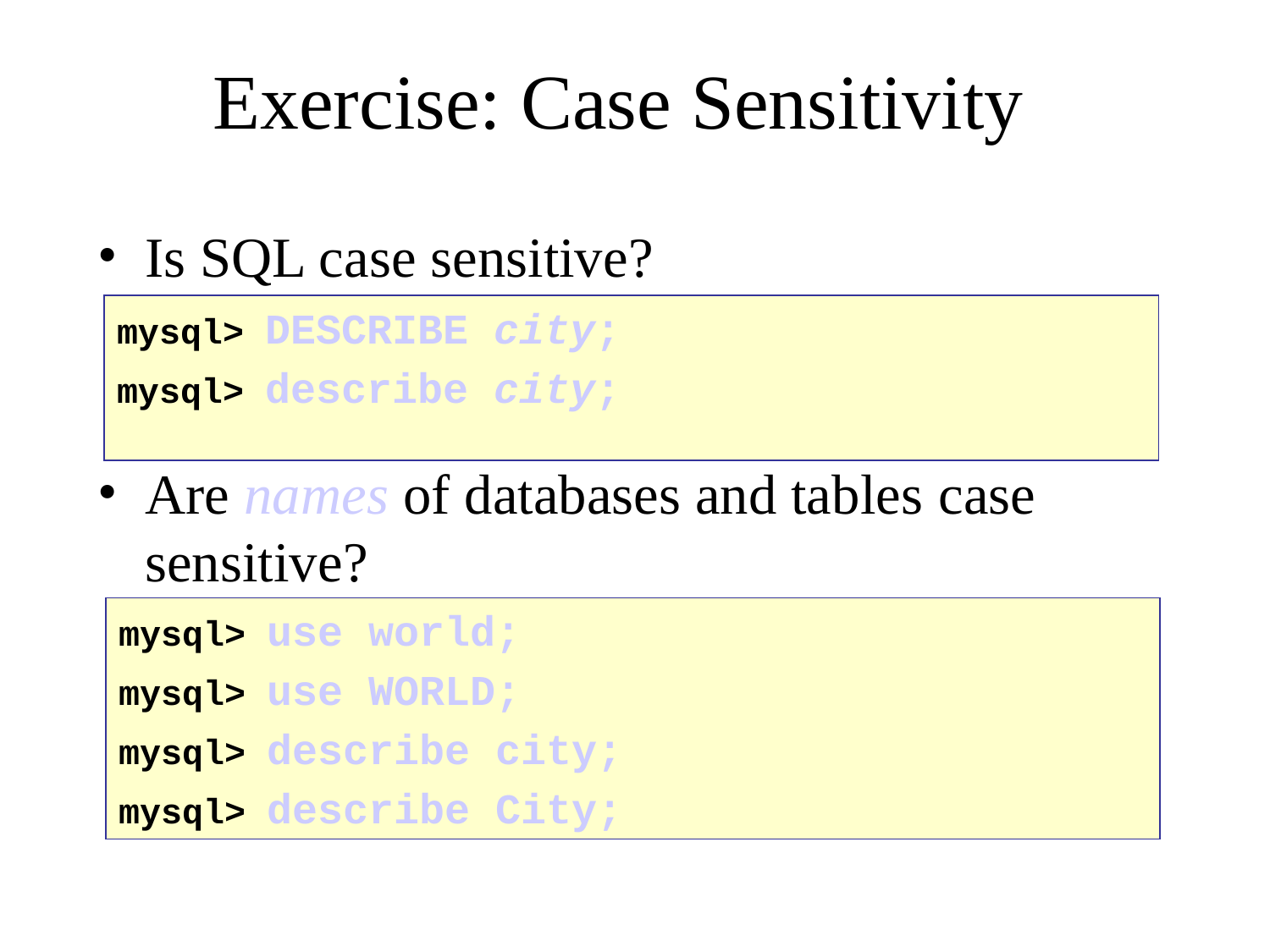

# Exercise: Case Sensitivity
Is SQL case sensitive?

Are names of databases and tables case sensitive?
mysql> DESCRIBE city;
mysql> describe city;

mysql> use world;
mysql> use WORLD;
mysql> describe city;
mysql> describe City;